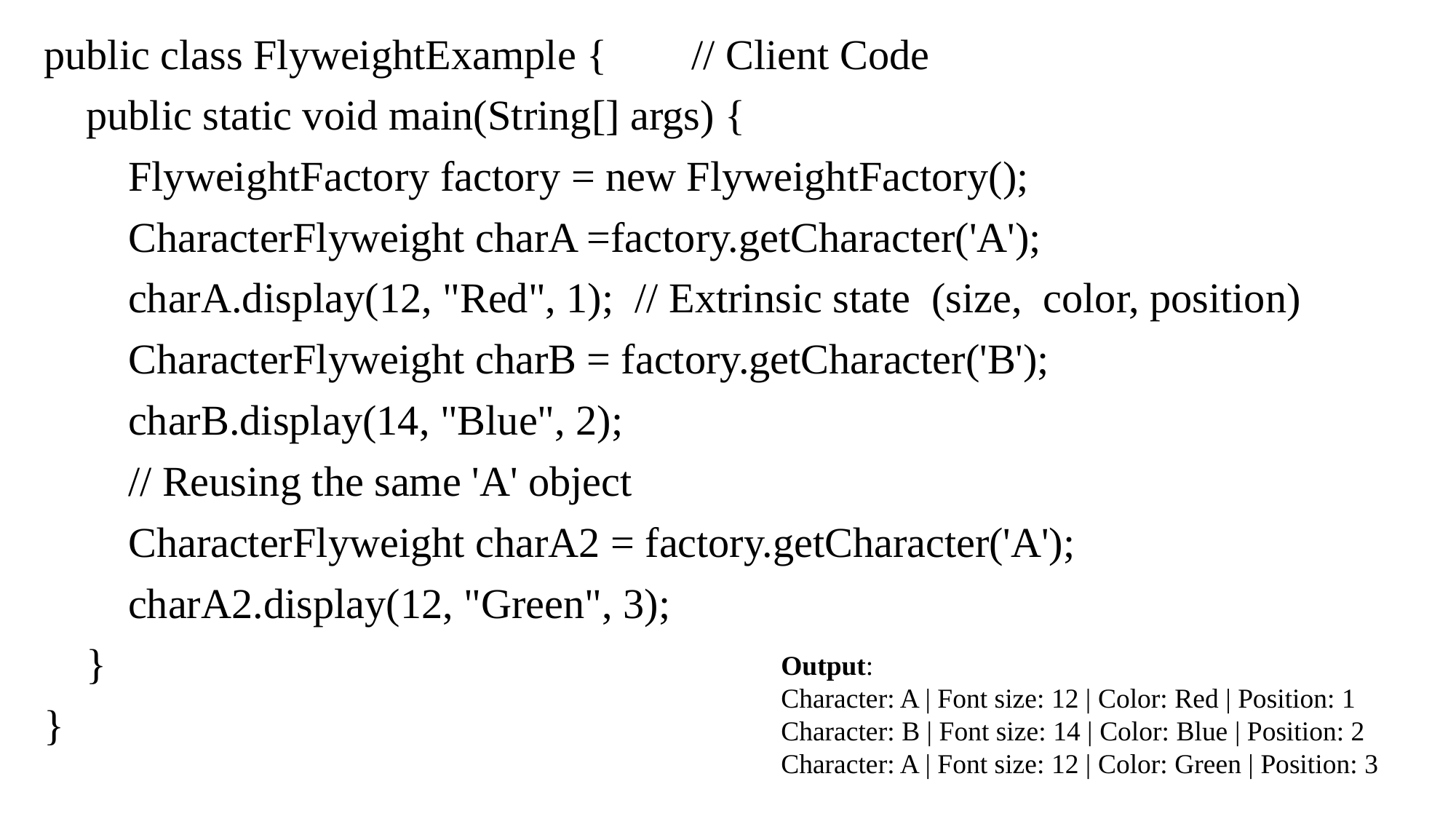

public class FlyweightExample {        // Client Code
    public static void main(String[] args) {
        FlyweightFactory factory = new FlyweightFactory();
        CharacterFlyweight charA =factory.getCharacter('A');
        charA.display(12, "Red", 1);  // Extrinsic state  (size,  color, position)
        CharacterFlyweight charB = factory.getCharacter('B');
        charB.display(14, "Blue", 2);
        // Reusing the same 'A' object
        CharacterFlyweight charA2 = factory.getCharacter('A');
        charA2.display(12, "Green", 3);
    }
}

Output:
Character: A | Font size: 12 | Color: Red | Position: 1
Character: B | Font size: 14 | Color: Blue | Position: 2
Character: A | Font size: 12 | Color: Green | Position: 3